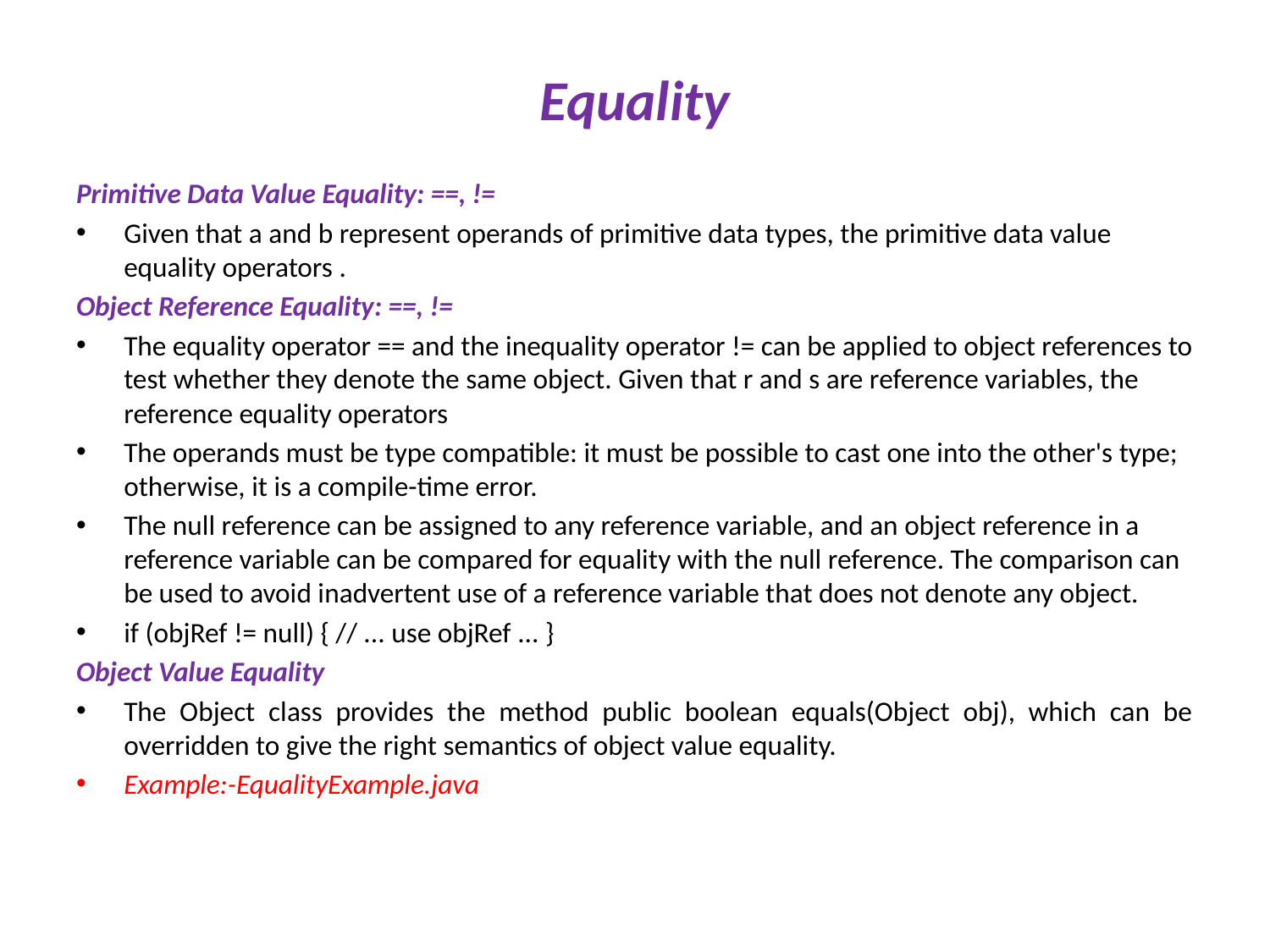

# Equality
Primitive Data Value Equality: ==, !=
Given that a and b represent operands of primitive data types, the primitive data value equality operators .
Object Reference Equality: ==, !=
The equality operator == and the inequality operator != can be applied to object references to test whether they denote the same object. Given that r and s are reference variables, the reference equality operators
The operands must be type compatible: it must be possible to cast one into the other's type; otherwise, it is a compile-time error.
The null reference can be assigned to any reference variable, and an object reference in a reference variable can be compared for equality with the null reference. The comparison can be used to avoid inadvertent use of a reference variable that does not denote any object.
if (objRef != null) { // ... use objRef ... }
Object Value Equality
The Object class provides the method public boolean equals(Object obj), which can be overridden to give the right semantics of object value equality.
Example:-EqualityExample.java